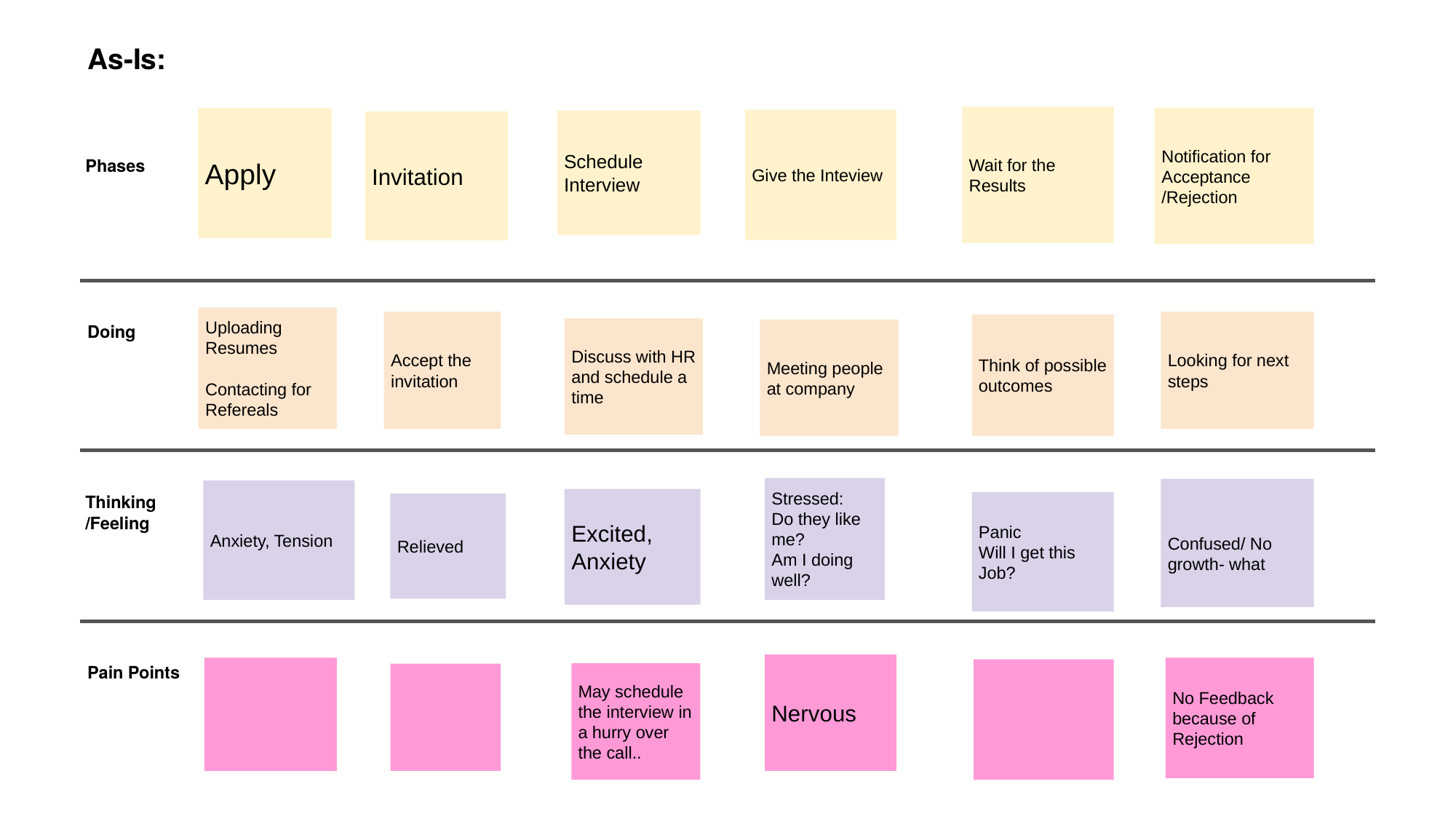

As-Is:
Wait for the Results
Notification for Acceptance /Rejection
Apply
Give the Inteview
Schedule Interview
Invitation
Phases
Uploading Resumes

Contacting for Refereals
Accept the invitation
Looking for next steps
Doing
Think of possible outcomes
Discuss with HR and schedule a time
Meeting people at company
Stressed:
Do they like me?
Am I doing well?

Confused/ No growth- what
Anxiety, Tension
Thinking
/Feeling
Excited,
Anxiety
Panic
Will I get this Job?
Relieved
Nervous
Pain Points

No Feedback because of Rejection

May schedule the interview in a hurry over the call..